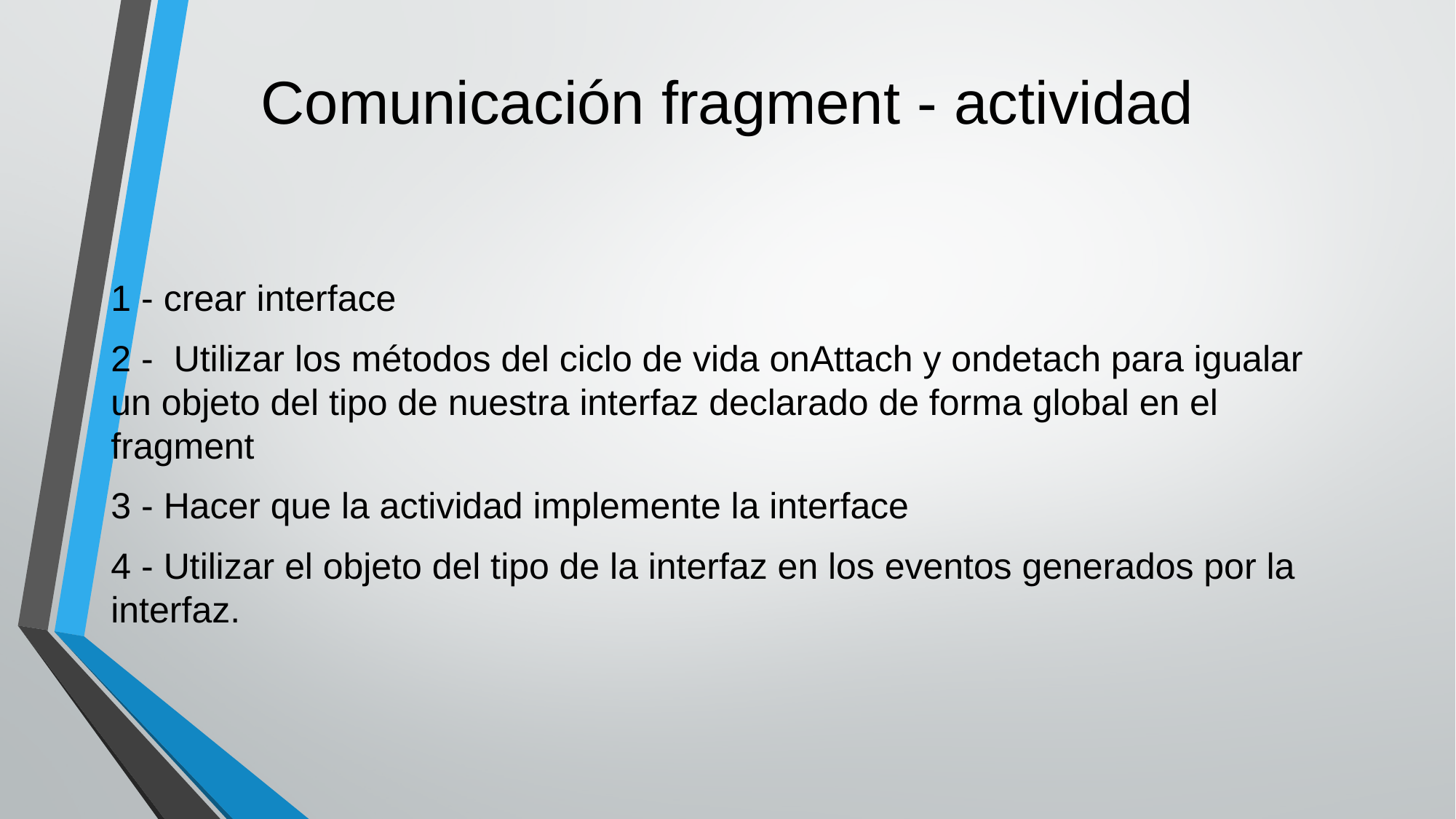

# Comunicación fragment - actividad
1 - crear interface
2 -  Utilizar los métodos del ciclo de vida onAttach y ondetach para igualar un objeto del tipo de nuestra interfaz declarado de forma global en el fragment
3 - Hacer que la actividad implemente la interface
4 - Utilizar el objeto del tipo de la interfaz en los eventos generados por la interfaz.